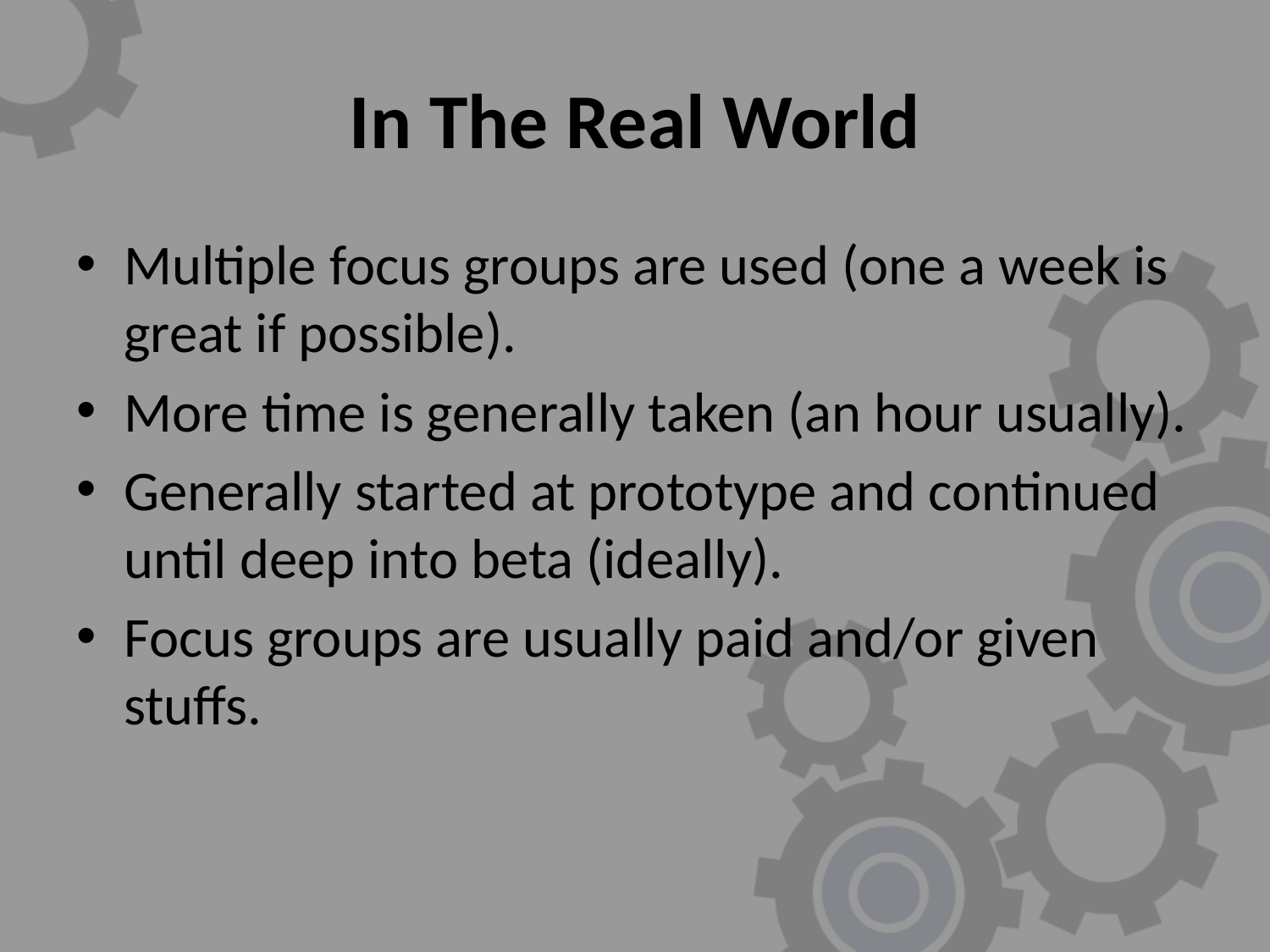

# In The Real World
Multiple focus groups are used (one a week is great if possible).
More time is generally taken (an hour usually).
Generally started at prototype and continued until deep into beta (ideally).
Focus groups are usually paid and/or given stuffs.